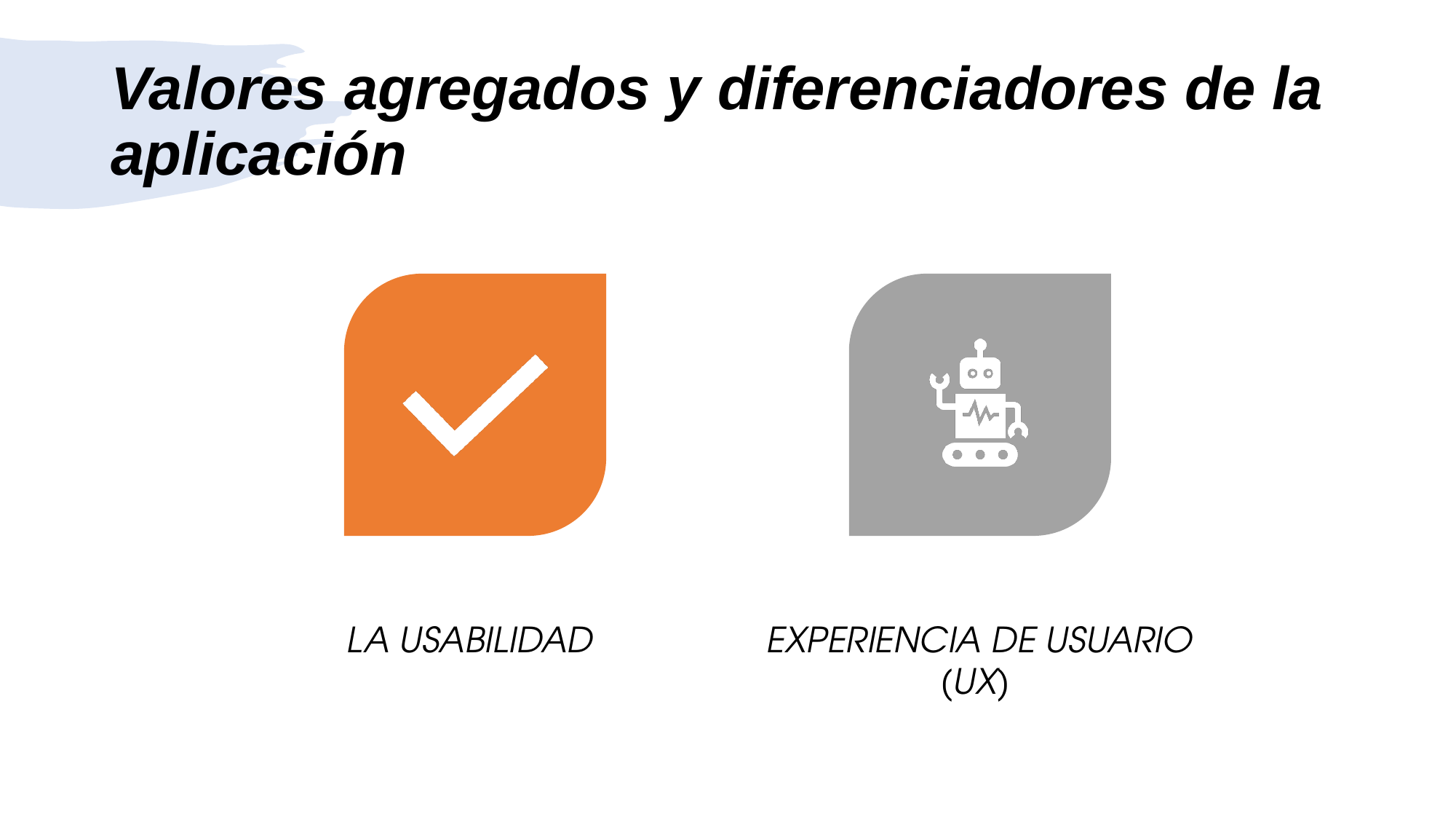

# Valores agregados y diferenciadores de la aplicación
La usabilidad
Experiencia de Usuario (UX)